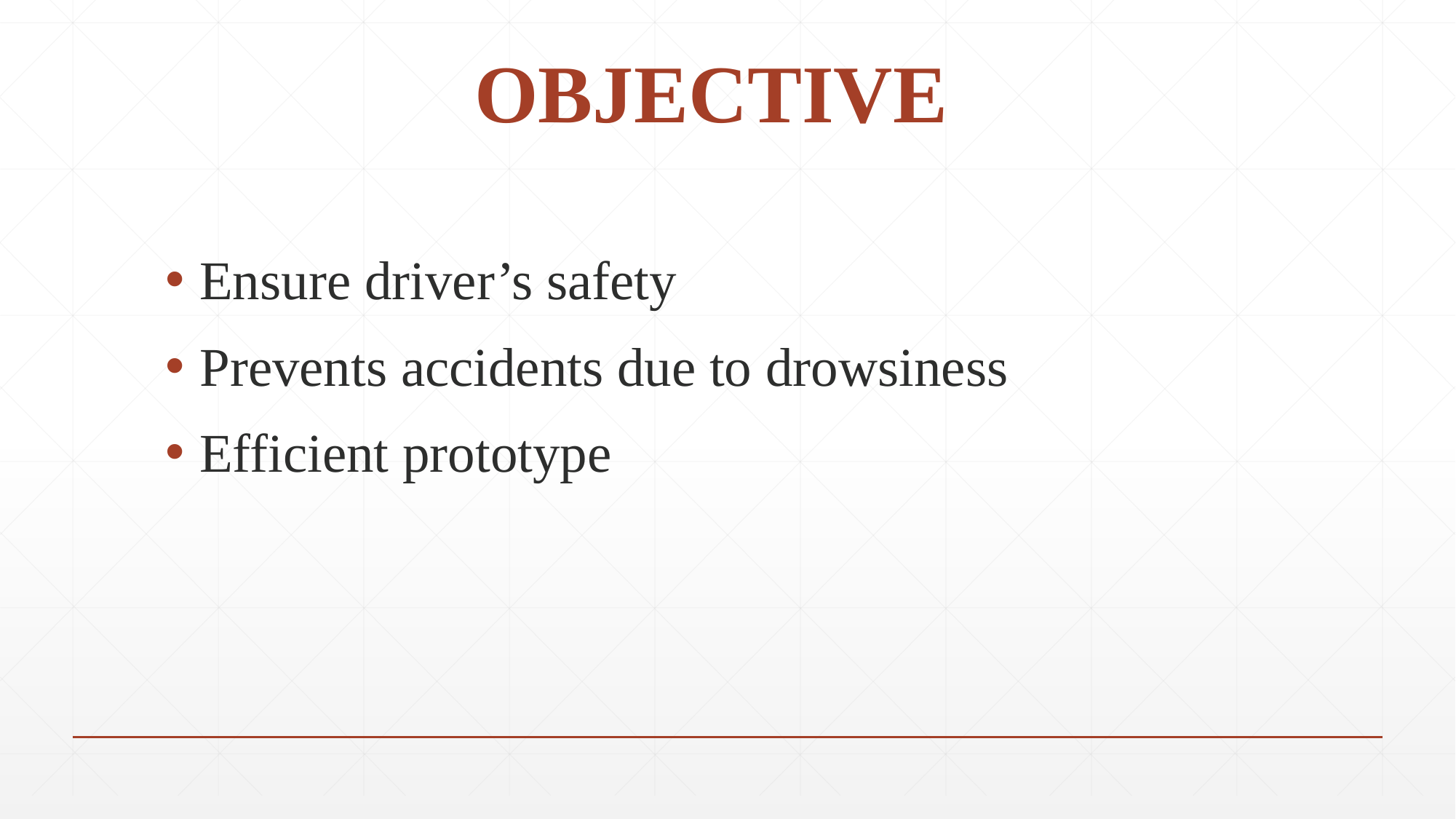

# OBJECTIVE
Ensure driver’s safety
Prevents accidents due to drowsiness
Efficient prototype